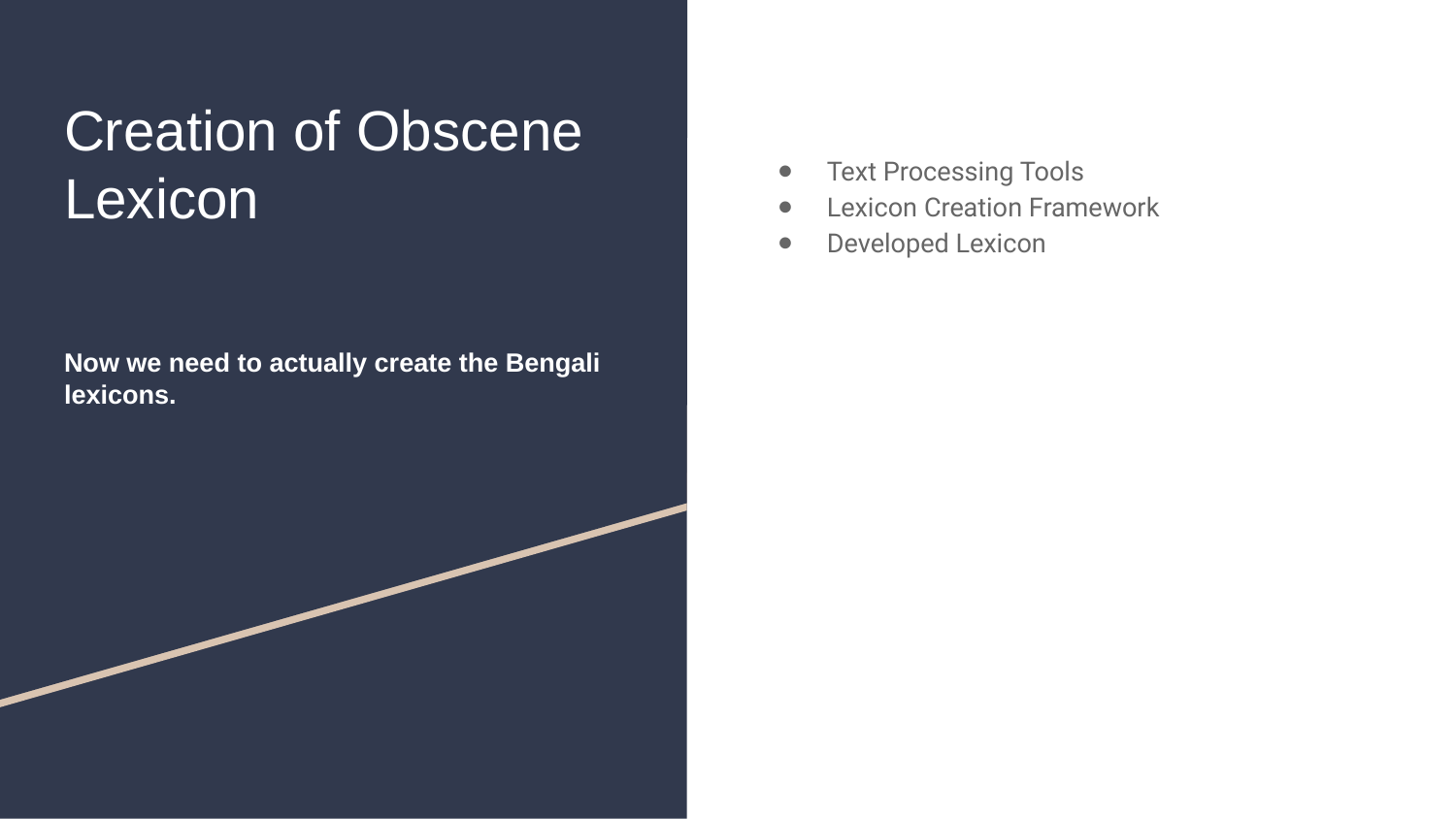

# Creation of Obscene Lexicon

Text Processing Tools
Lexicon Creation Framework
Developed Lexicon

Now we need to actually create the Bengali lexicons.